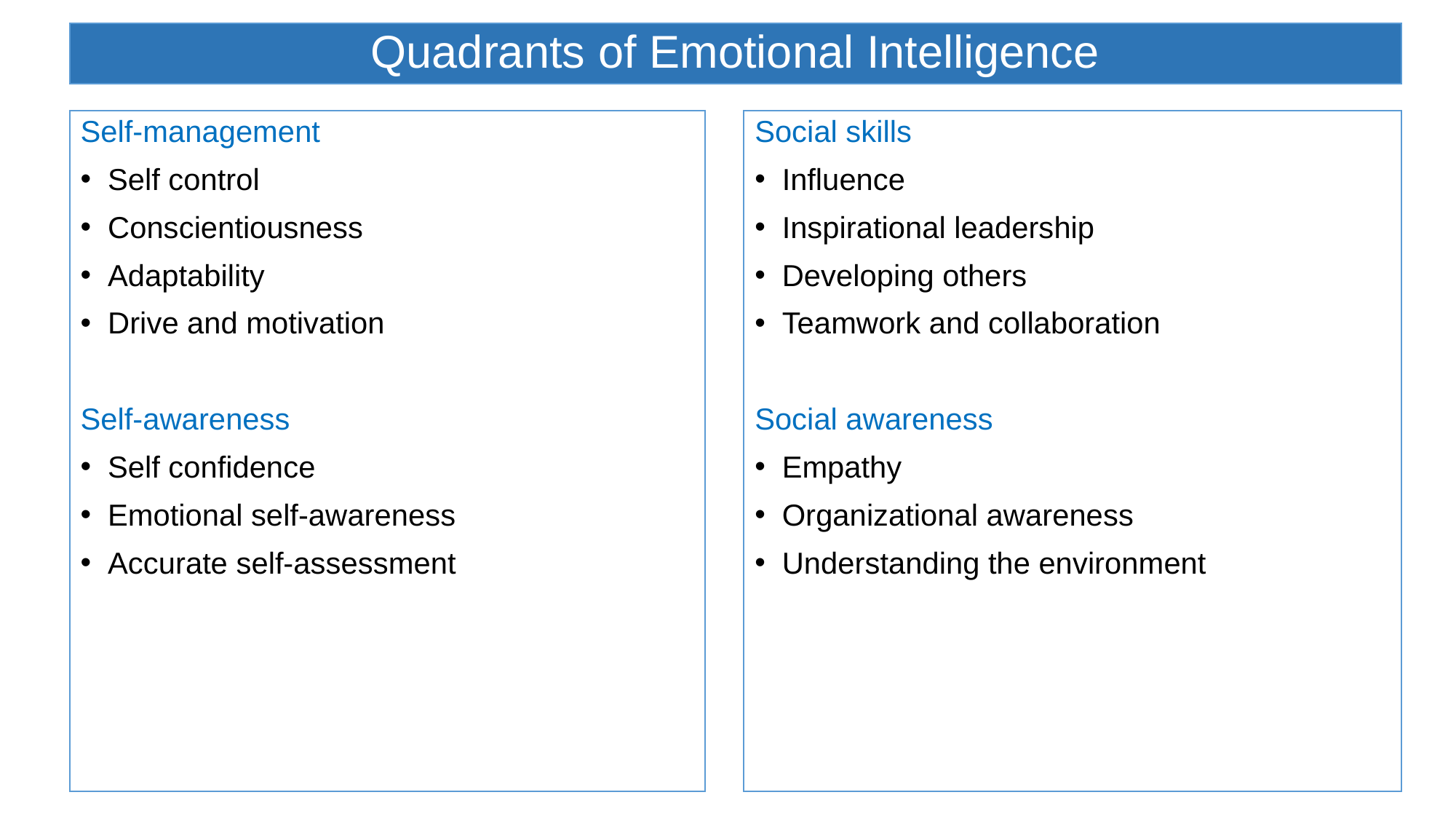

# Quadrants of Emotional Intelligence
Self-management
Self control
Conscientiousness
Adaptability
Drive and motivation

Self-awareness
Self confidence
Emotional self-awareness
Accurate self-assessment

Social skills
Influence
Inspirational leadership
Developing others
Teamwork and collaboration

Social awareness
Empathy
Organizational awareness
Understanding the environment